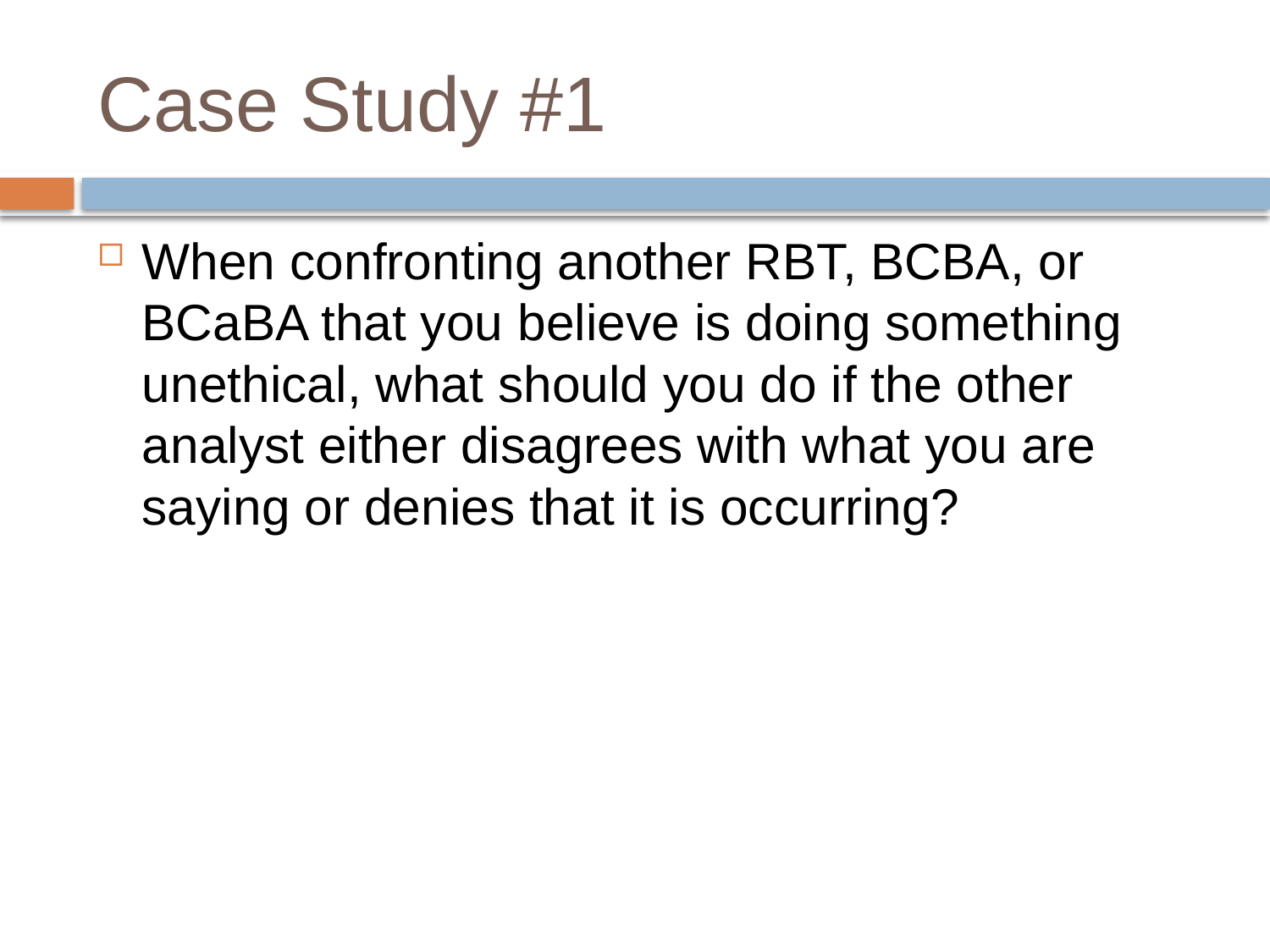

# Case Study #1
When confronting another RBT, BCBA, or BCaBA that you believe is doing something unethical, what should you do if the other analyst either disagrees with what you are saying or denies that it is occurring?